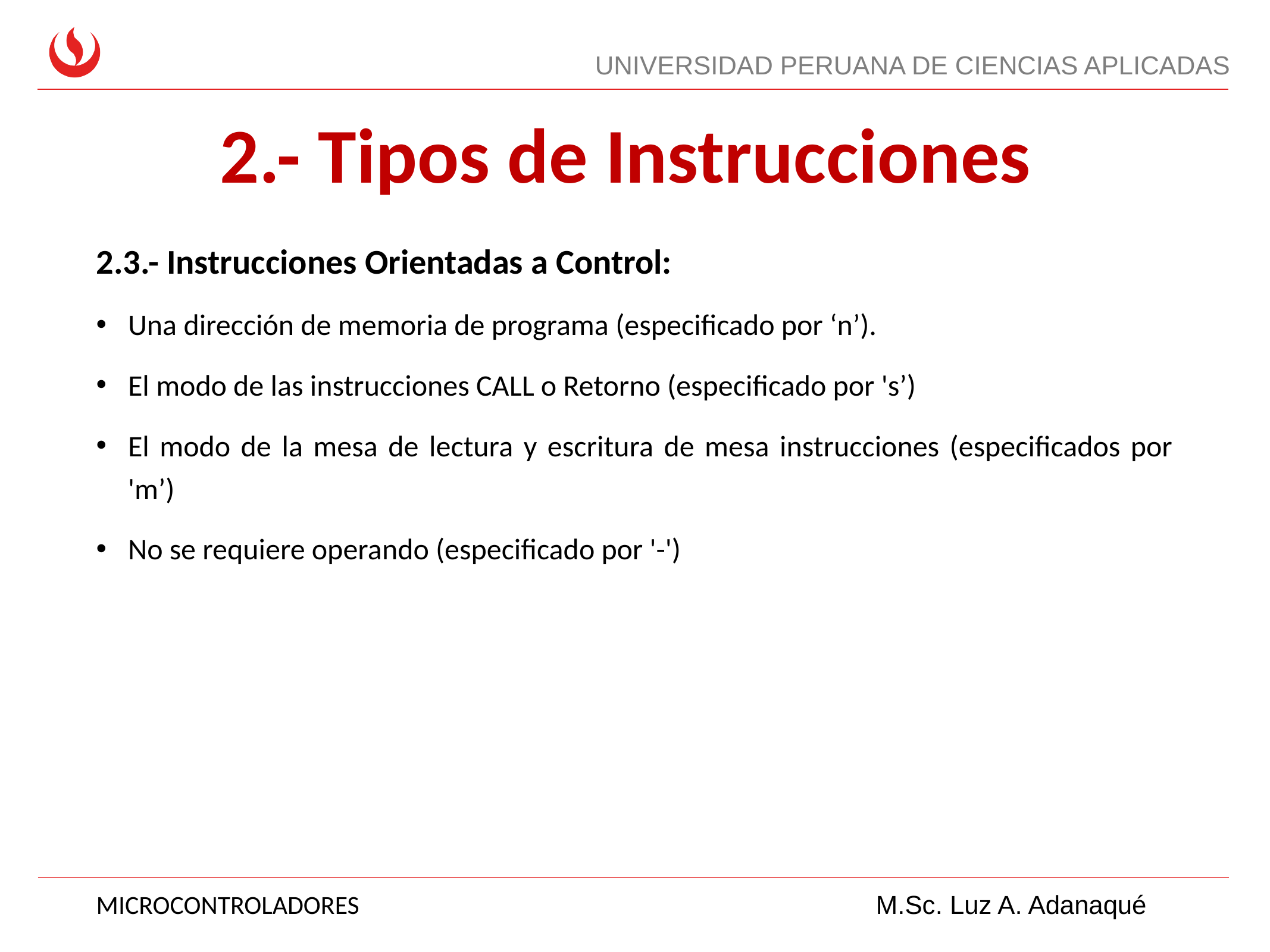

# 2.- Tipos de Instrucciones
2.3.- Instrucciones Orientadas a Control:
Una dirección de memoria de programa (especificado por ‘n’).
El modo de las instrucciones CALL o Retorno (especificado por 's’)
El modo de la mesa de lectura y escritura de mesa instrucciones (especificados por 'm’)
No se requiere operando (especificado por '-')